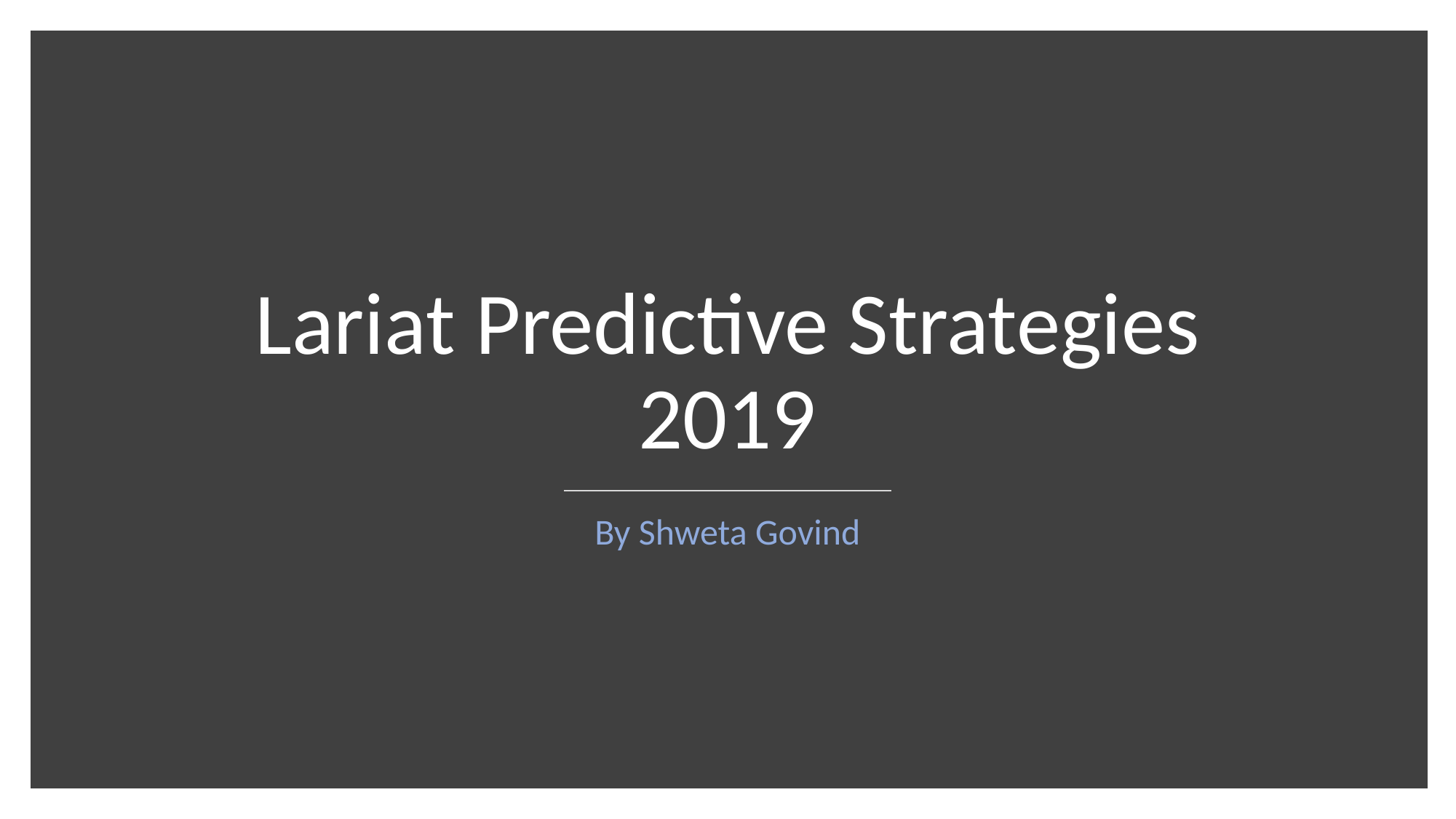

# Lariat Predictive Strategies 2019
By Shweta Govind